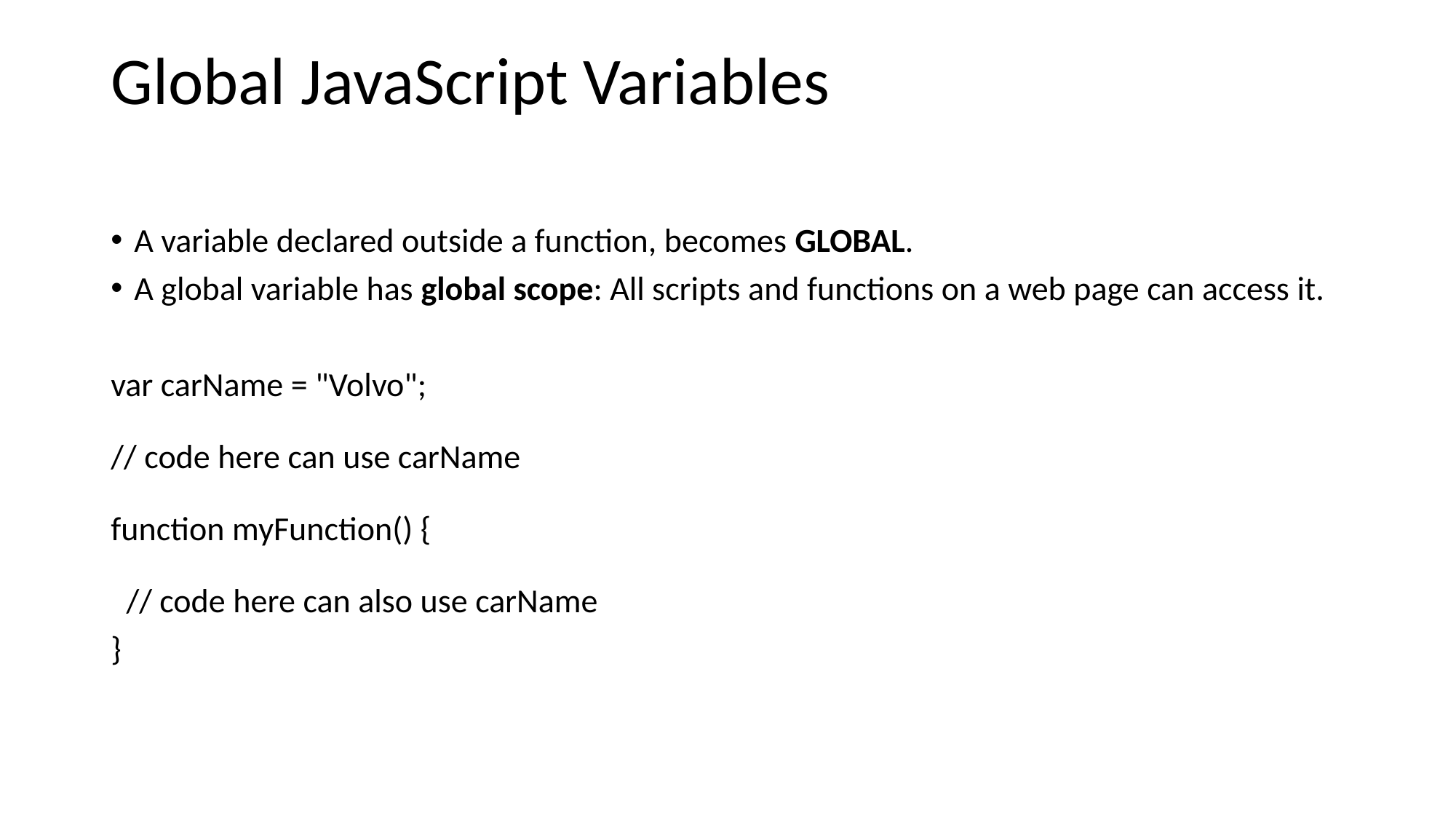

# Global JavaScript Variables
A variable declared outside a function, becomes GLOBAL.
A global variable has global scope: All scripts and functions on a web page can access it.

var carName = "Volvo";
// code here can use carName
function myFunction() {
  // code here can also use carName
}